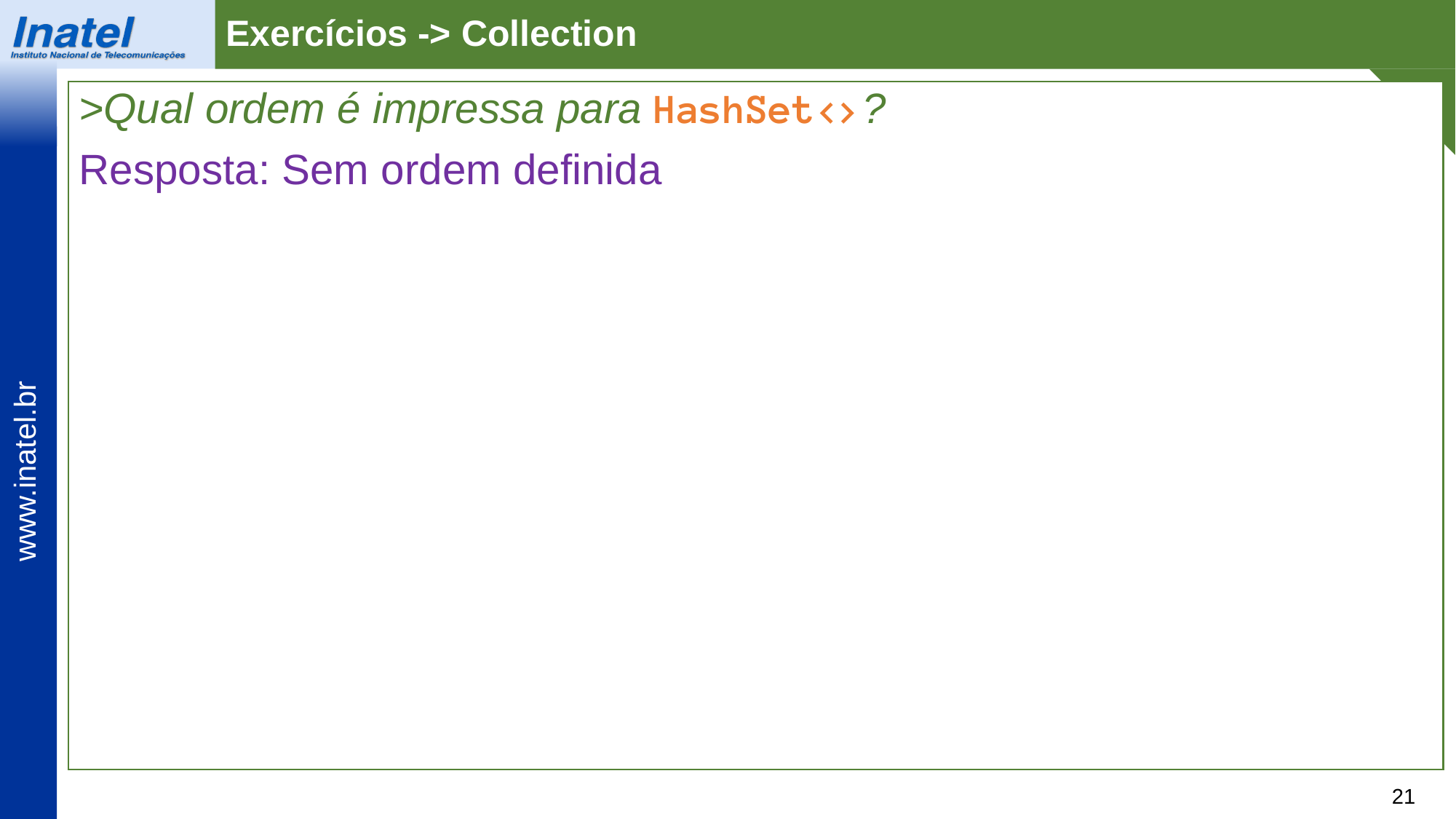

Exercícios -> Collection

>Qual ordem é impressa para HashSet<>?
Resposta: Sem ordem definida